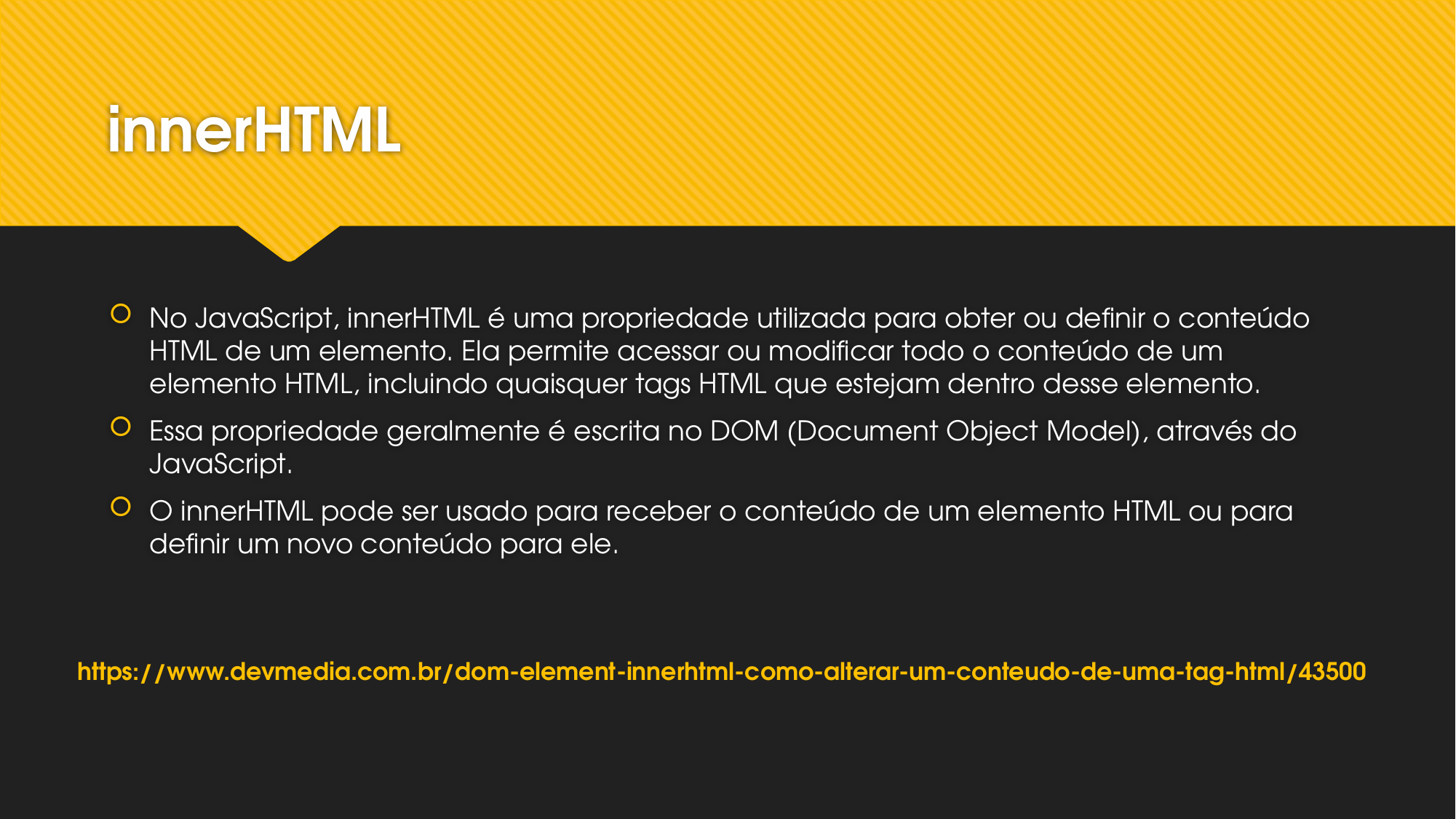

# innerHTML
No JavaScript, innerHTML é uma propriedade utilizada para obter ou definir o conteúdo HTML de um elemento. Ela permite acessar ou modificar todo o conteúdo de um elemento HTML, incluindo quaisquer tags HTML que estejam dentro desse elemento.
Essa propriedade geralmente é escrita no DOM (Document Object Model), através do JavaScript.
O innerHTML pode ser usado para receber o conteúdo de um elemento HTML ou para definir um novo conteúdo para ele.
https://www.devmedia.com.br/dom-element-innerhtml-como-alterar-um-conteudo-de-uma-tag-html/43500